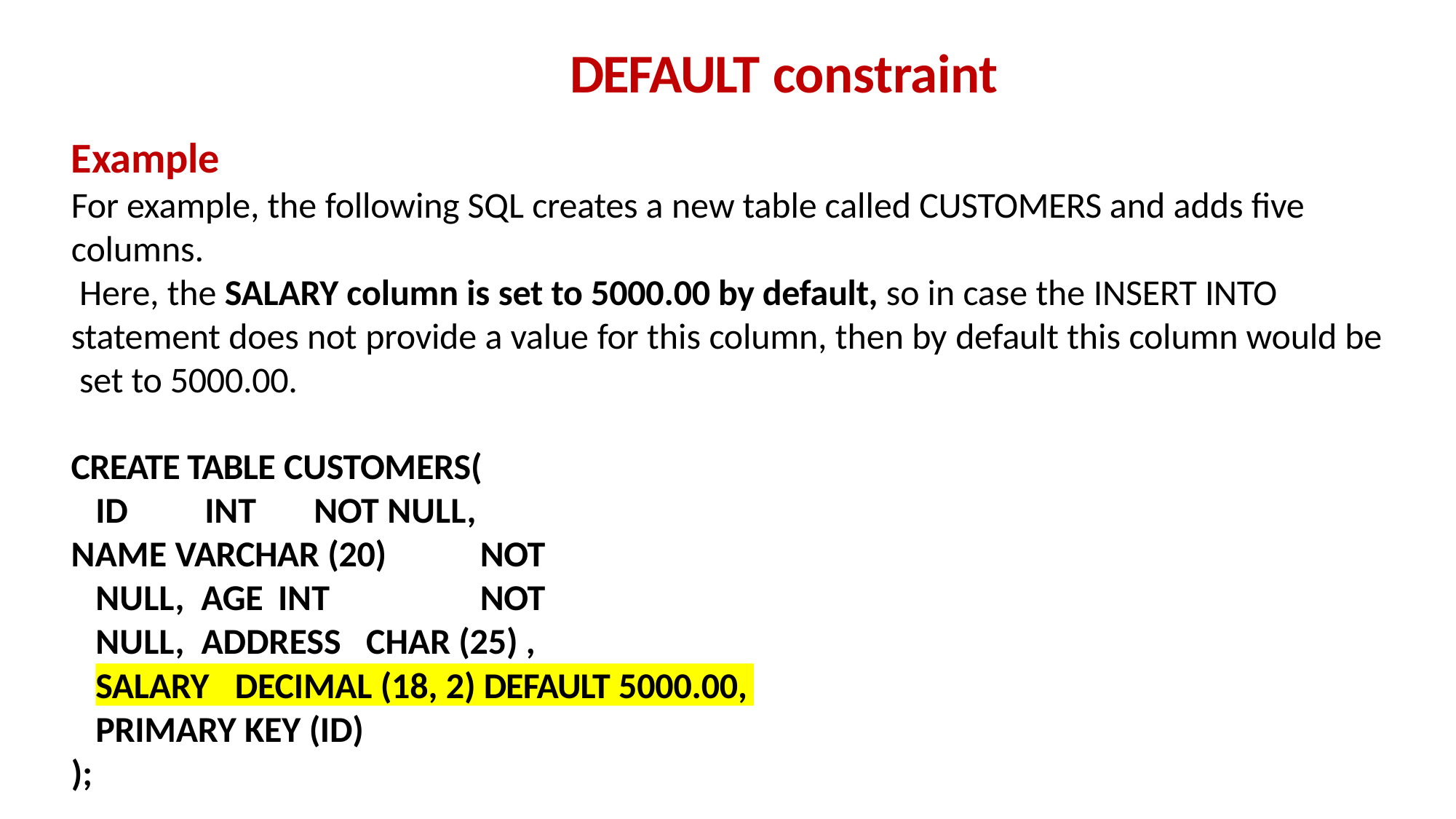

# DEFAULT constraint
Example
For example, the following SQL creates a new table called CUSTOMERS and adds five  columns.
Here, the SALARY column is set to 5000.00 by default, so in case the INSERT INTO  statement does not provide a value for this column, then by default this column would be  set to 5000.00.

CREATE TABLE CUSTOMERS(  ID	INT	NOT NULL,
NAME VARCHAR (20)	NOT NULL,  AGE	INT		NOT NULL,  ADDRESS	CHAR (25) ,
SALARY	DECIMAL (18, 2) DEFAULT 5000.00,
PRIMARY KEY (ID)
);